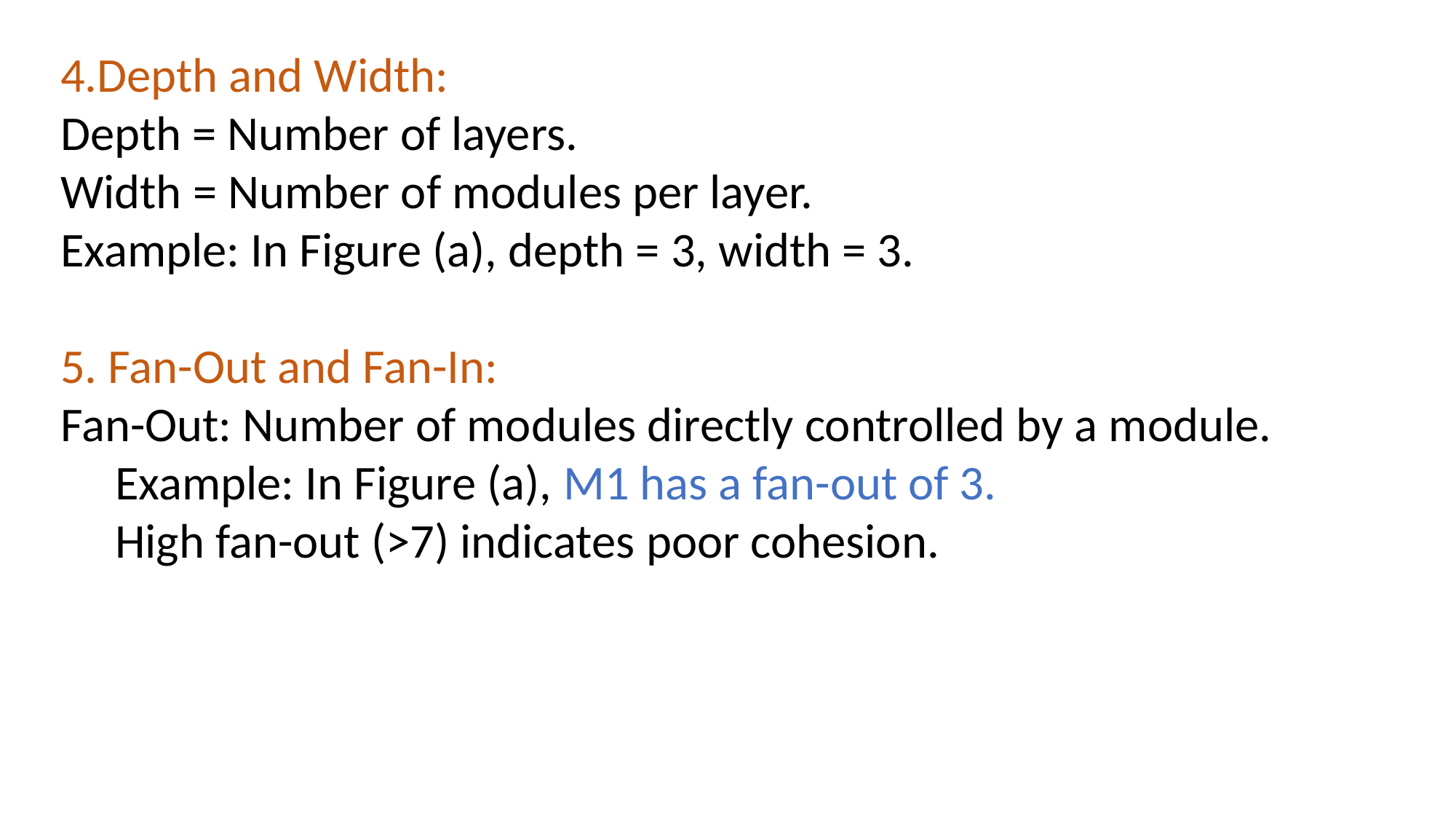

4.Depth and Width:
Depth = Number of layers.
Width = Number of modules per layer.
Example: In Figure (a), depth = 3, width = 3.

5. Fan-Out and Fan-In:
Fan-Out: Number of modules directly controlled by a module.
Example: In Figure (a), M1 has a fan-out of 3.
High fan-out (>7) indicates poor cohesion.